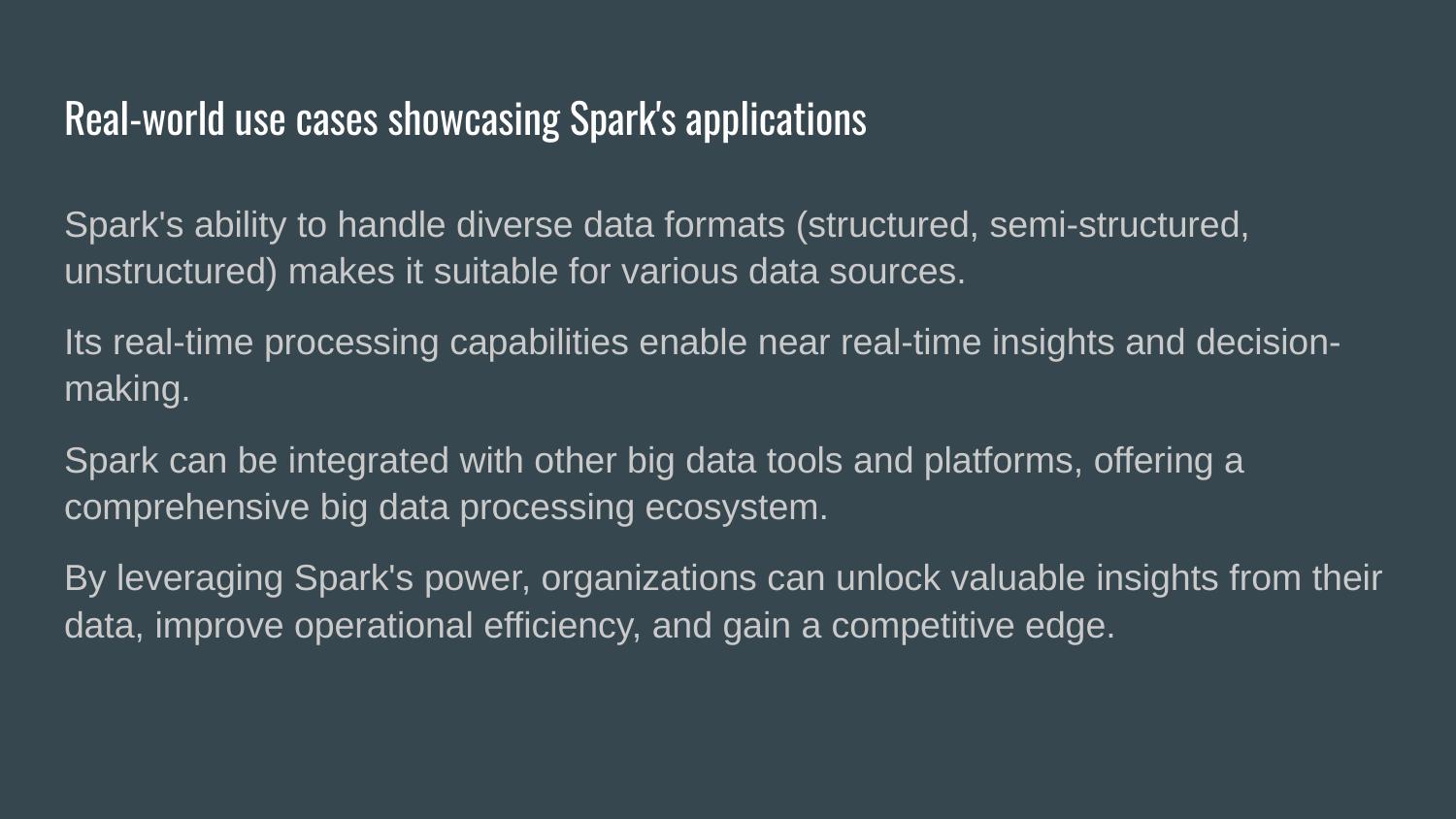

# Real-world use cases showcasing Spark's applications
Spark's ability to handle diverse data formats (structured, semi-structured, unstructured) makes it suitable for various data sources.
Its real-time processing capabilities enable near real-time insights and decision-making.
Spark can be integrated with other big data tools and platforms, offering a comprehensive big data processing ecosystem.
By leveraging Spark's power, organizations can unlock valuable insights from their data, improve operational efficiency, and gain a competitive edge.